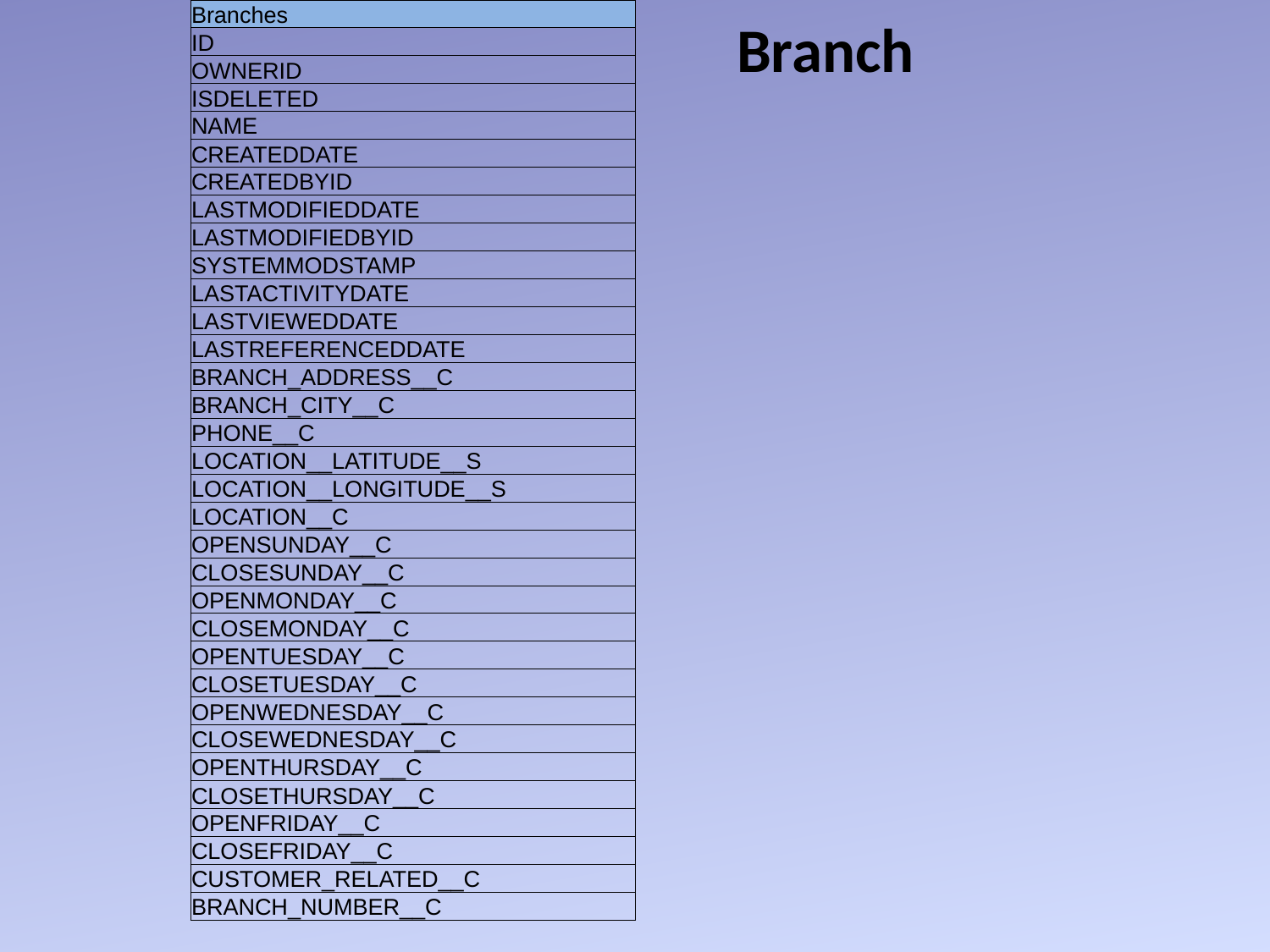

| Branches |
| --- |
| ID |
| OWNERID |
| ISDELETED |
| NAME |
| CREATEDDATE |
| CREATEDBYID |
| LASTMODIFIEDDATE |
| LASTMODIFIEDBYID |
| SYSTEMMODSTAMP |
| LASTACTIVITYDATE |
| LASTVIEWEDDATE |
| LASTREFERENCEDDATE |
| BRANCH\_ADDRESS\_\_C |
| BRANCH\_CITY\_\_C |
| PHONE\_\_C |
| LOCATION\_\_LATITUDE\_\_S |
| LOCATION\_\_LONGITUDE\_\_S |
| LOCATION\_\_C |
| OPENSUNDAY\_\_C |
| CLOSESUNDAY\_\_C |
| OPENMONDAY\_\_C |
| CLOSEMONDAY\_\_C |
| OPENTUESDAY\_\_C |
| CLOSETUESDAY\_\_C |
| OPENWEDNESDAY\_\_C |
| CLOSEWEDNESDAY\_\_C |
| OPENTHURSDAY\_\_C |
| CLOSETHURSDAY\_\_C |
| OPENFRIDAY\_\_C |
| CLOSEFRIDAY\_\_C |
| CUSTOMER\_RELATED\_\_C |
| BRANCH\_NUMBER\_\_C |
# Branch